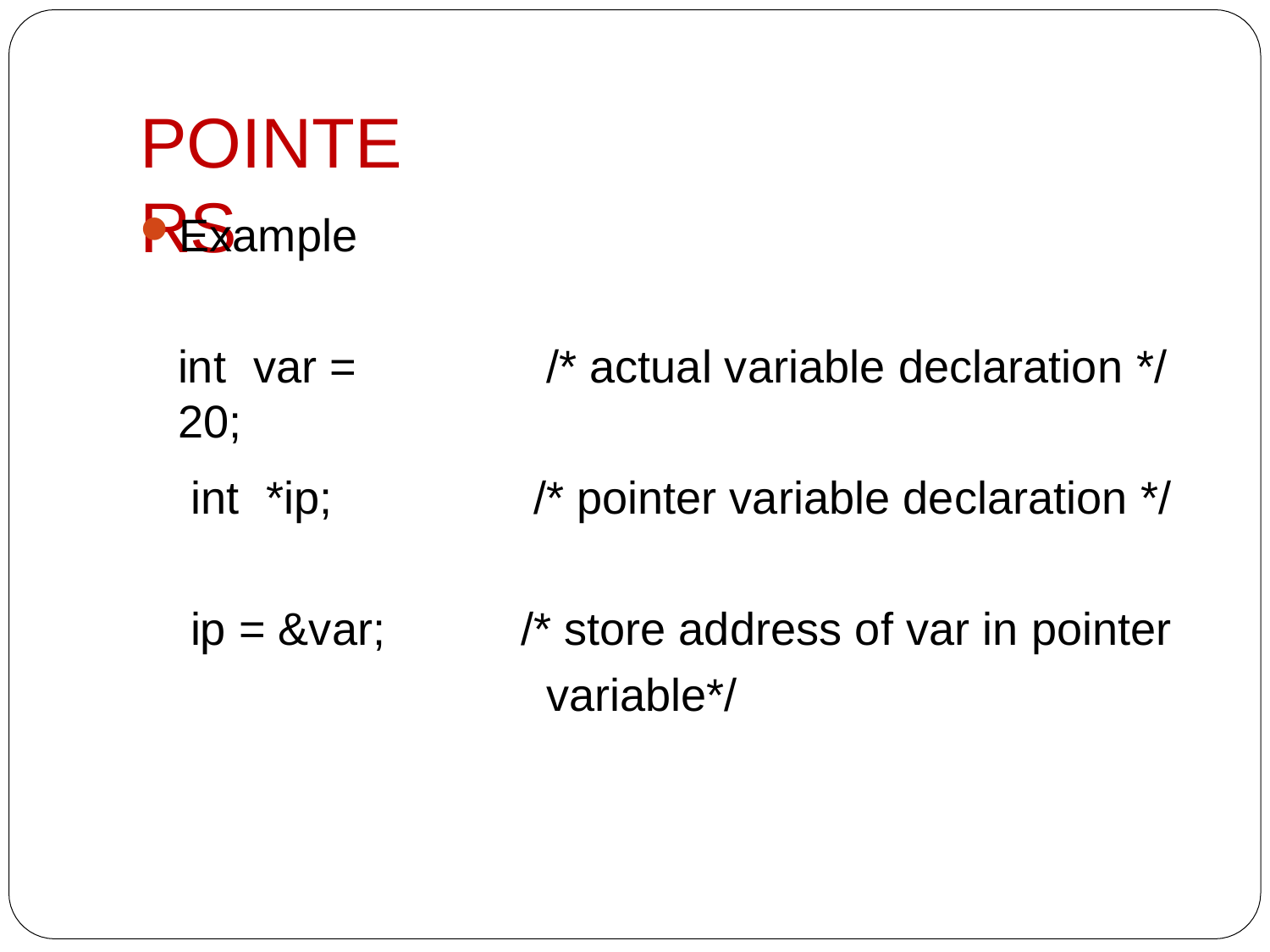

# POINTERS
Example
int	var = 20;
/* actual variable declaration */
int	*ip;
/* pointer variable declaration */
/* store address of var in pointer  variable*/
ip = &var;